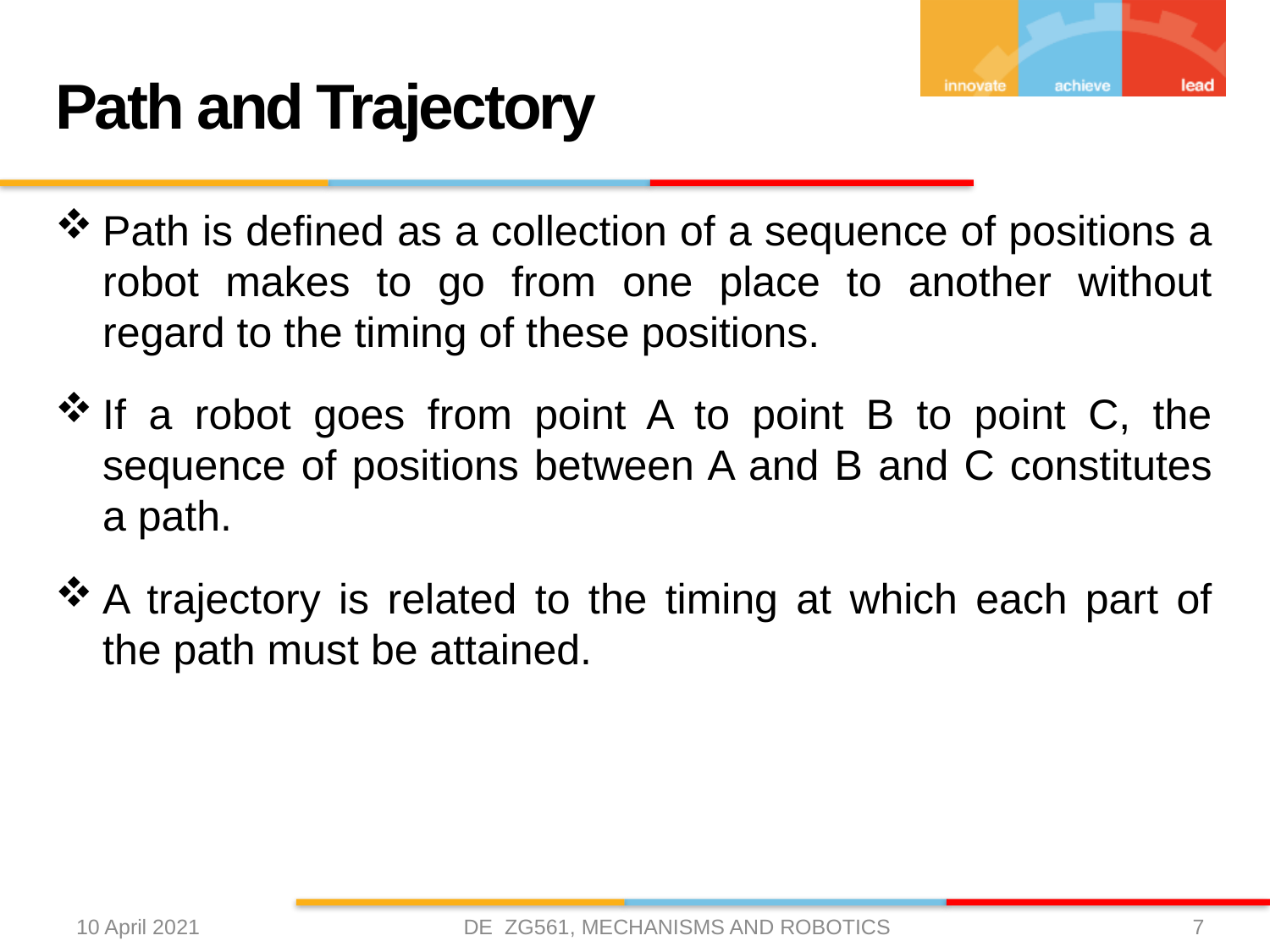

# Path and Trajectory
Path is defined as a collection of a sequence of positions a robot makes to go from one place to another without regard to the timing of these positions.
If a robot goes from point A to point B to point C, the sequence of positions between A and B and C constitutes a path.
A trajectory is related to the timing at which each part of the path must be attained.
DE  ZG561, MECHANISMS AND ROBOTICS
10 April 2021
7